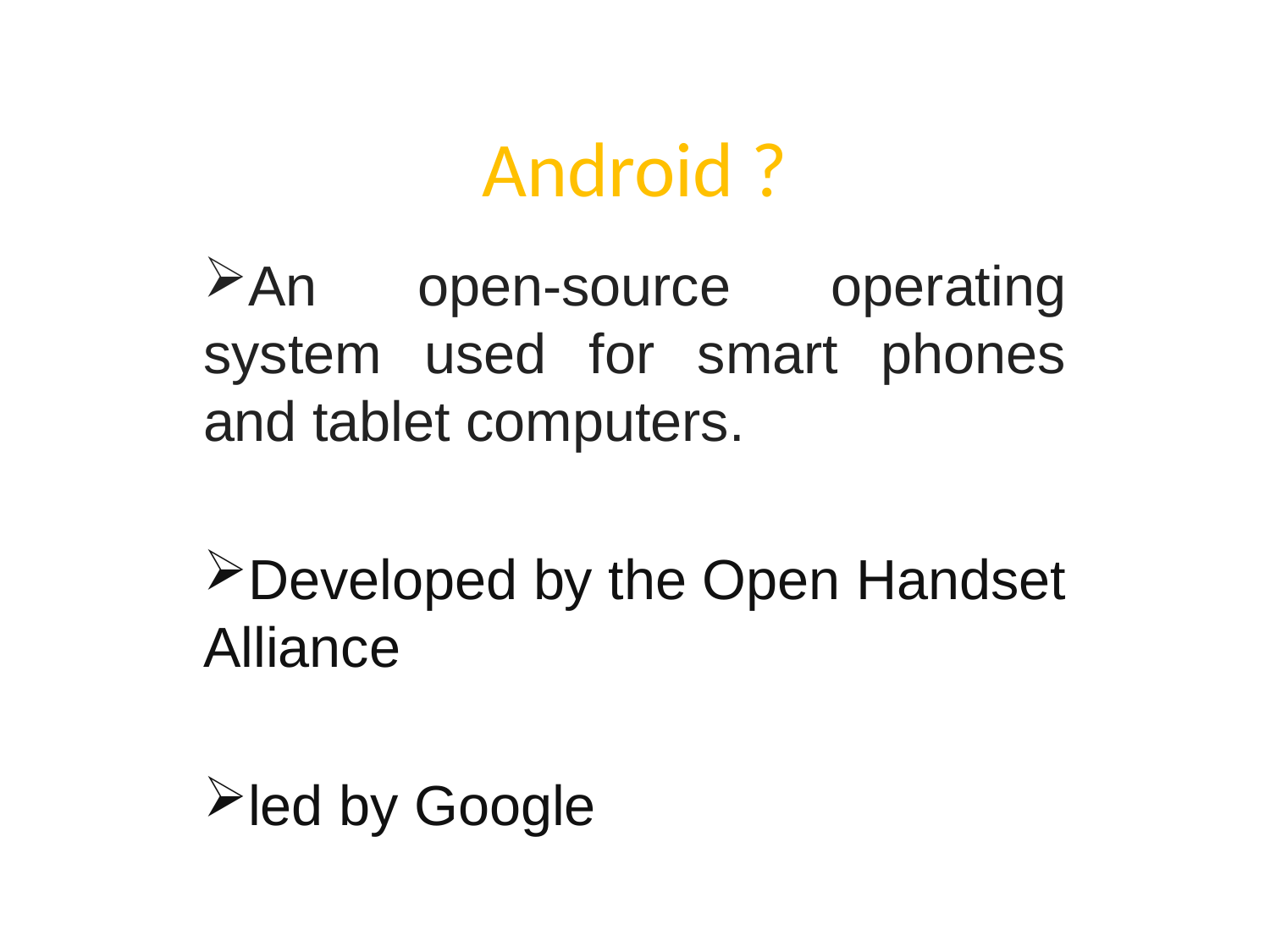

# Android ?
An open-source operating system used for smart phones and tablet computers.

Developed by the Open Handset Alliance

led by Google